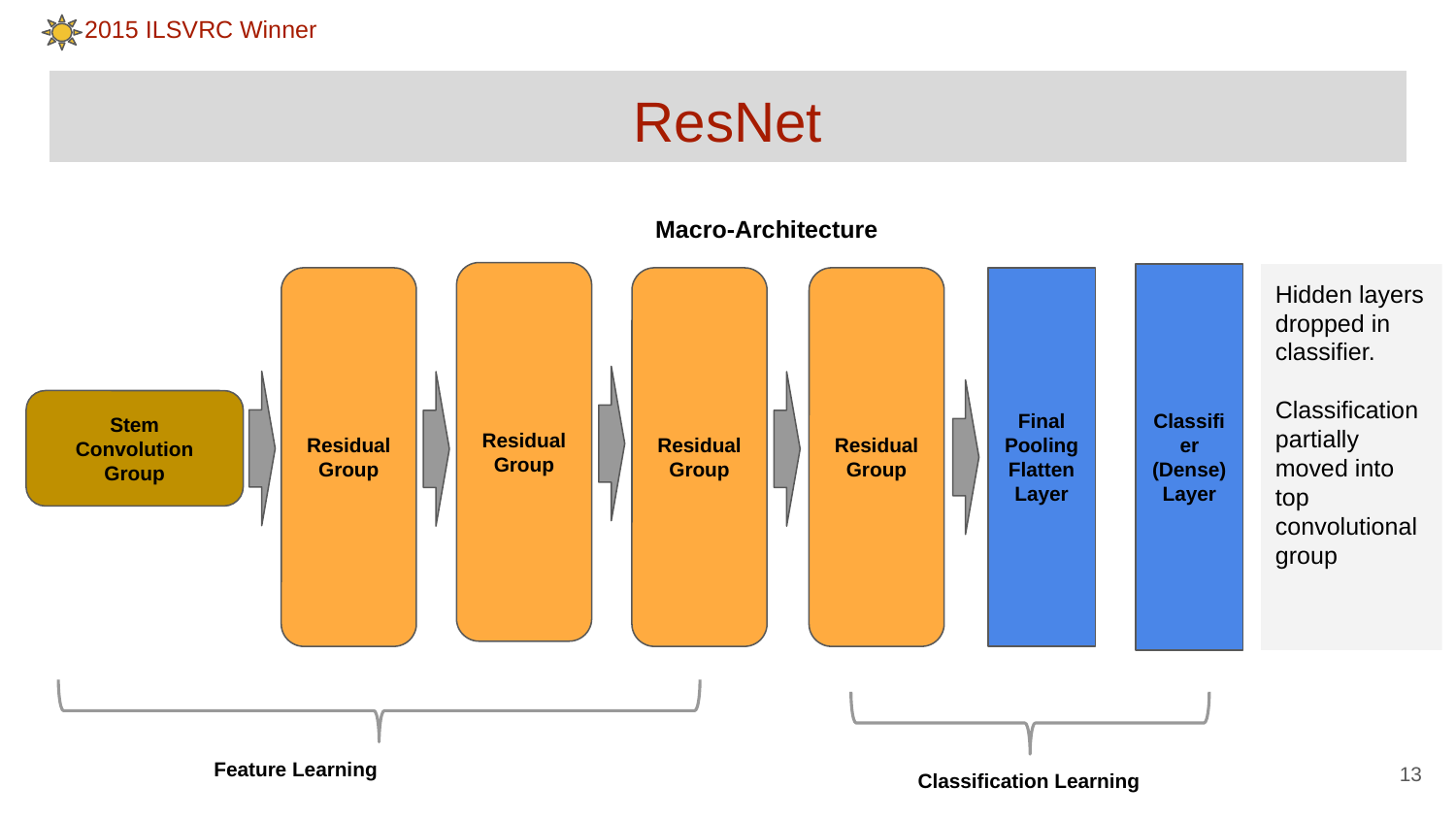

2015 ILSVRC Winner

# ResNet
Macro-Architecture
Residual
Group
Hidden layers dropped in classifier.

Classification partially moved into top convolutional group

Classifier
(Dense)
Layer
Residual Group
Residual
Group
Residual
Group
Final
Pooling
Flatten
Layer

Stem
Convolution Group

Feature Learning
13
Classification Learning